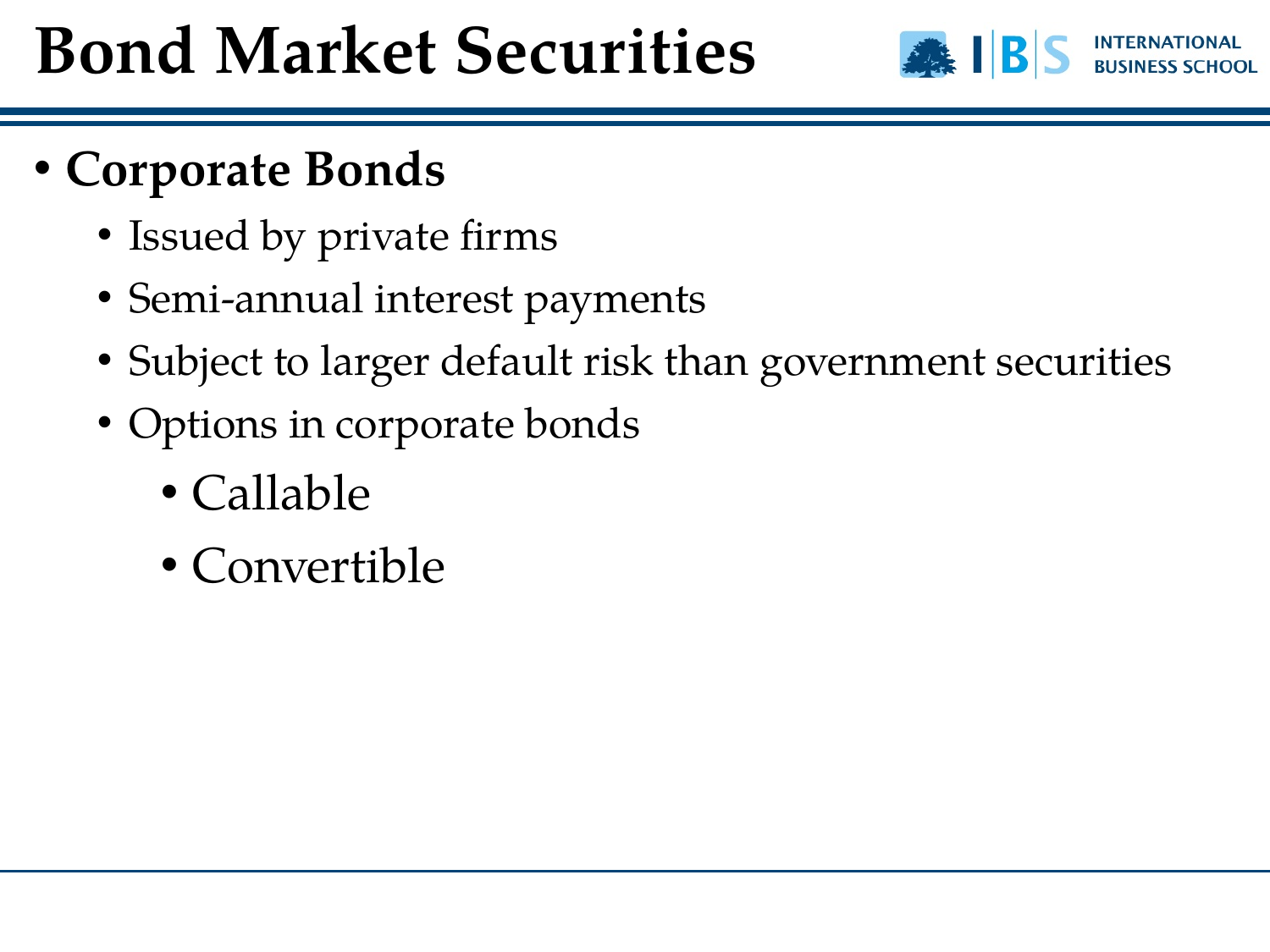

# Bond Market Securities
Corporate Bonds
Issued by private firms
Semi-annual interest payments
Subject to larger default risk than government securities
Options in corporate bonds
Callable
Convertible